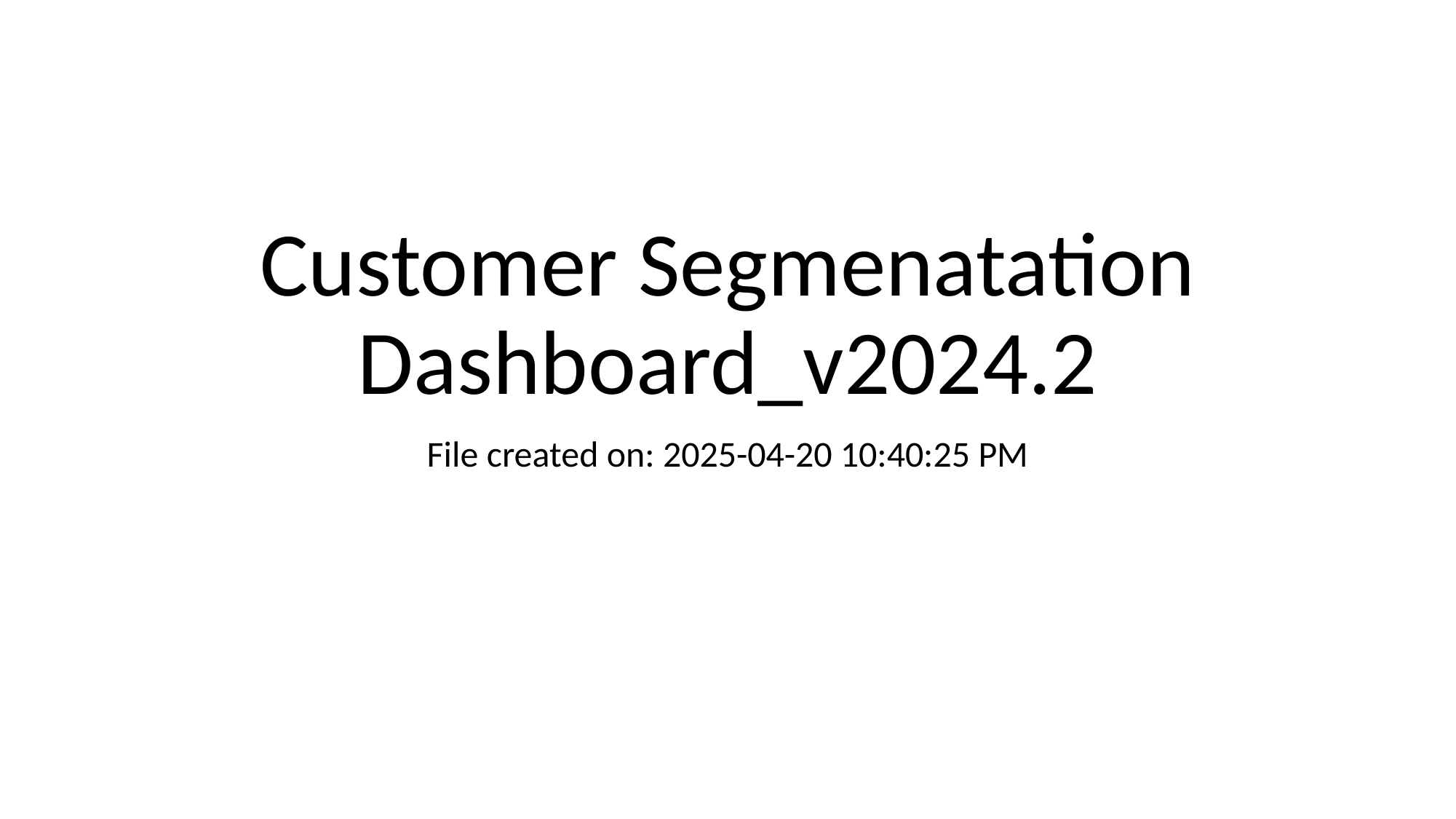

# Customer Segmenatation Dashboard_v2024.2
File created on: 2025-04-20 10:40:25 PM